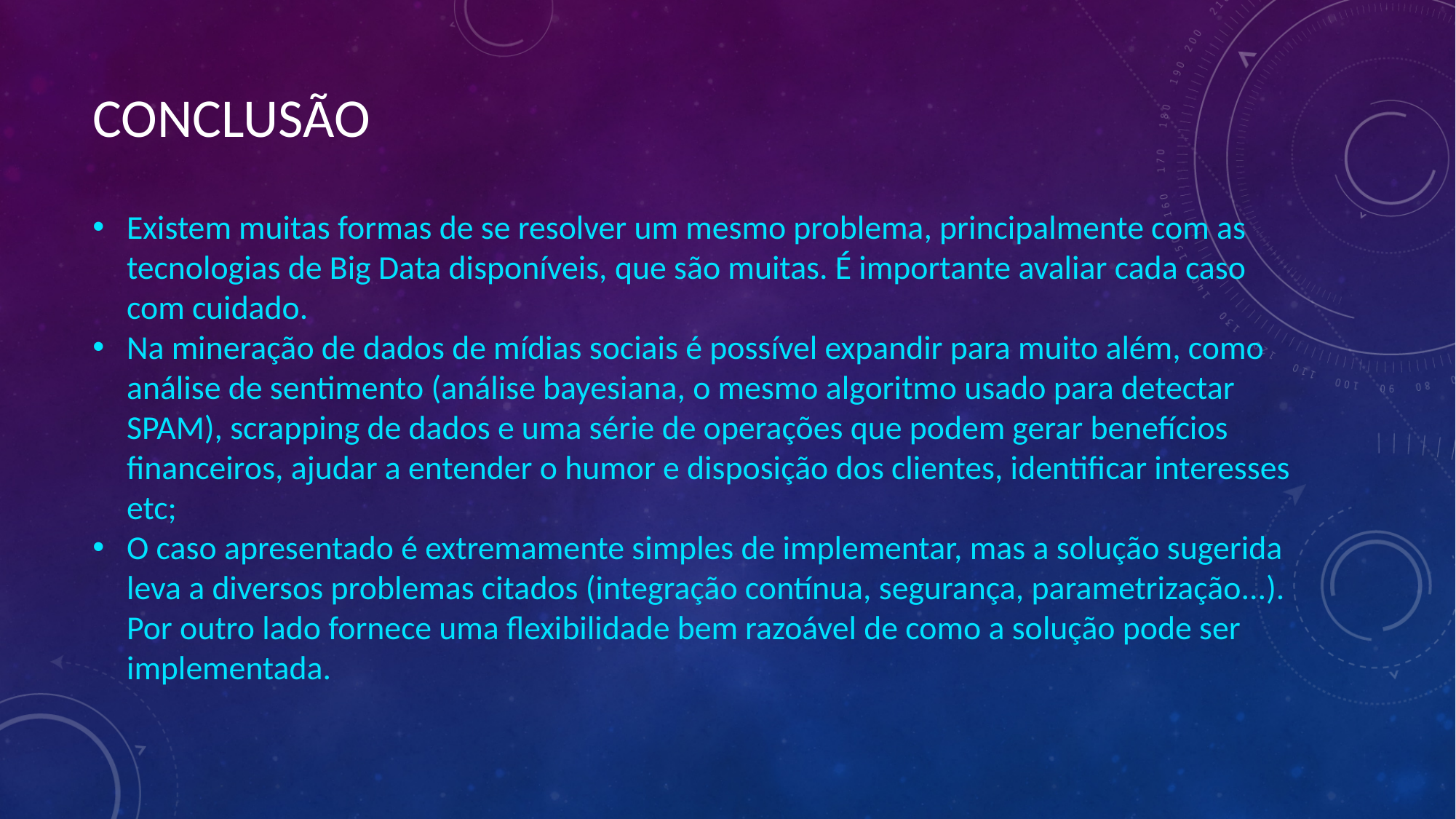

# Conclusão
Existem muitas formas de se resolver um mesmo problema, principalmente com as tecnologias de Big Data disponíveis, que são muitas. É importante avaliar cada caso com cuidado.
Na mineração de dados de mídias sociais é possível expandir para muito além, como análise de sentimento (análise bayesiana, o mesmo algoritmo usado para detectar SPAM), scrapping de dados e uma série de operações que podem gerar benefícios financeiros, ajudar a entender o humor e disposição dos clientes, identificar interesses etc;
O caso apresentado é extremamente simples de implementar, mas a solução sugerida leva a diversos problemas citados (integração contínua, segurança, parametrização...). Por outro lado fornece uma flexibilidade bem razoável de como a solução pode ser implementada.